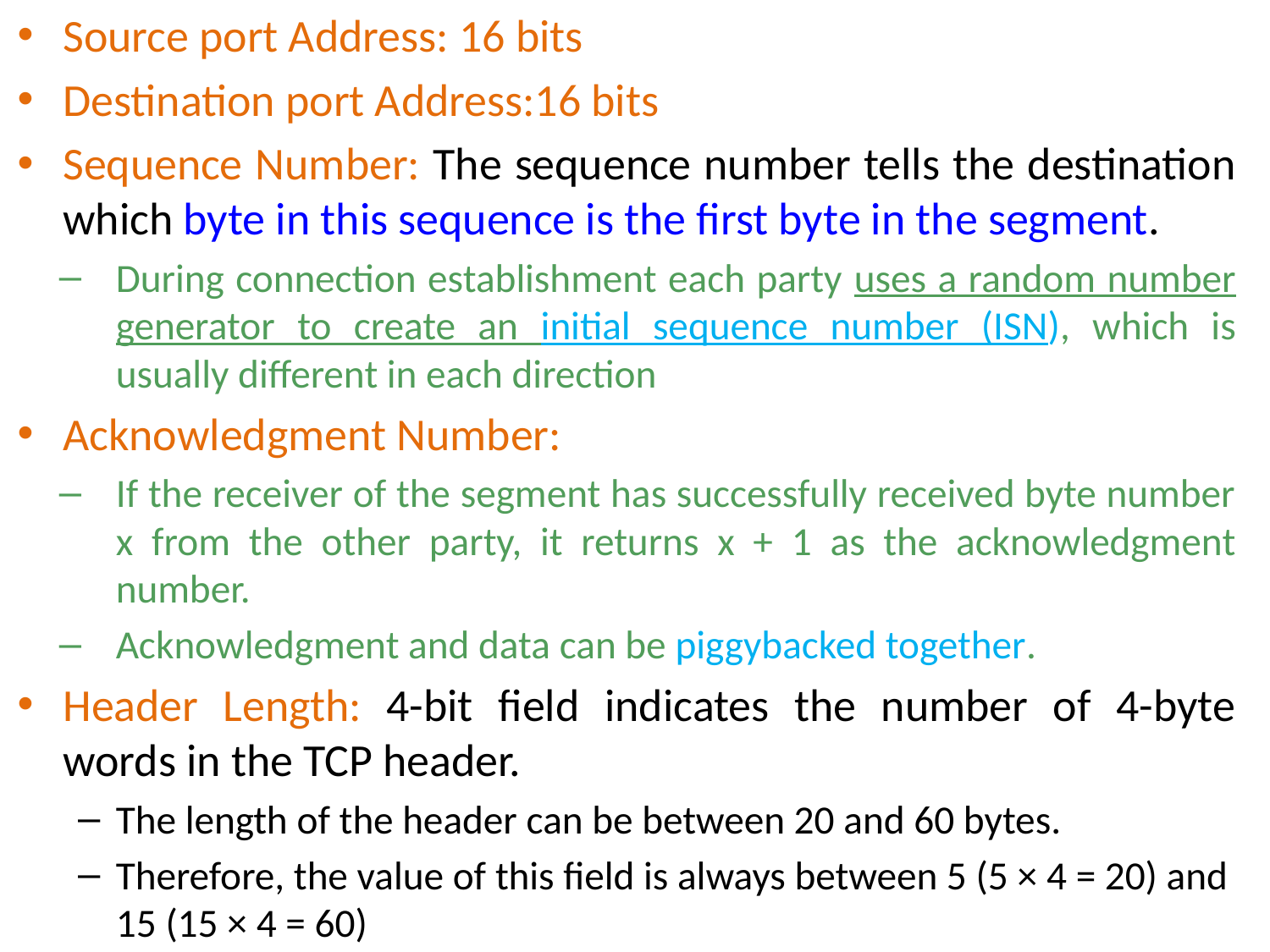

Source port Address: 16 bits
Destination port Address:16 bits
Sequence Number: The sequence number tells the destination which byte in this sequence is the first byte in the segment.
During connection establishment each party uses a random number generator to create an initial sequence number (ISN), which is usually different in each direction
Acknowledgment Number:
If the receiver of the segment has successfully received byte number x from the other party, it returns x + 1 as the acknowledgment number.
Acknowledgment and data can be piggybacked together.
Header Length: 4-bit field indicates the number of 4-byte words in the TCP header.
The length of the header can be between 20 and 60 bytes.
Therefore, the value of this field is always between 5 (5 × 4 = 20) and 15 (15 × 4 = 60)